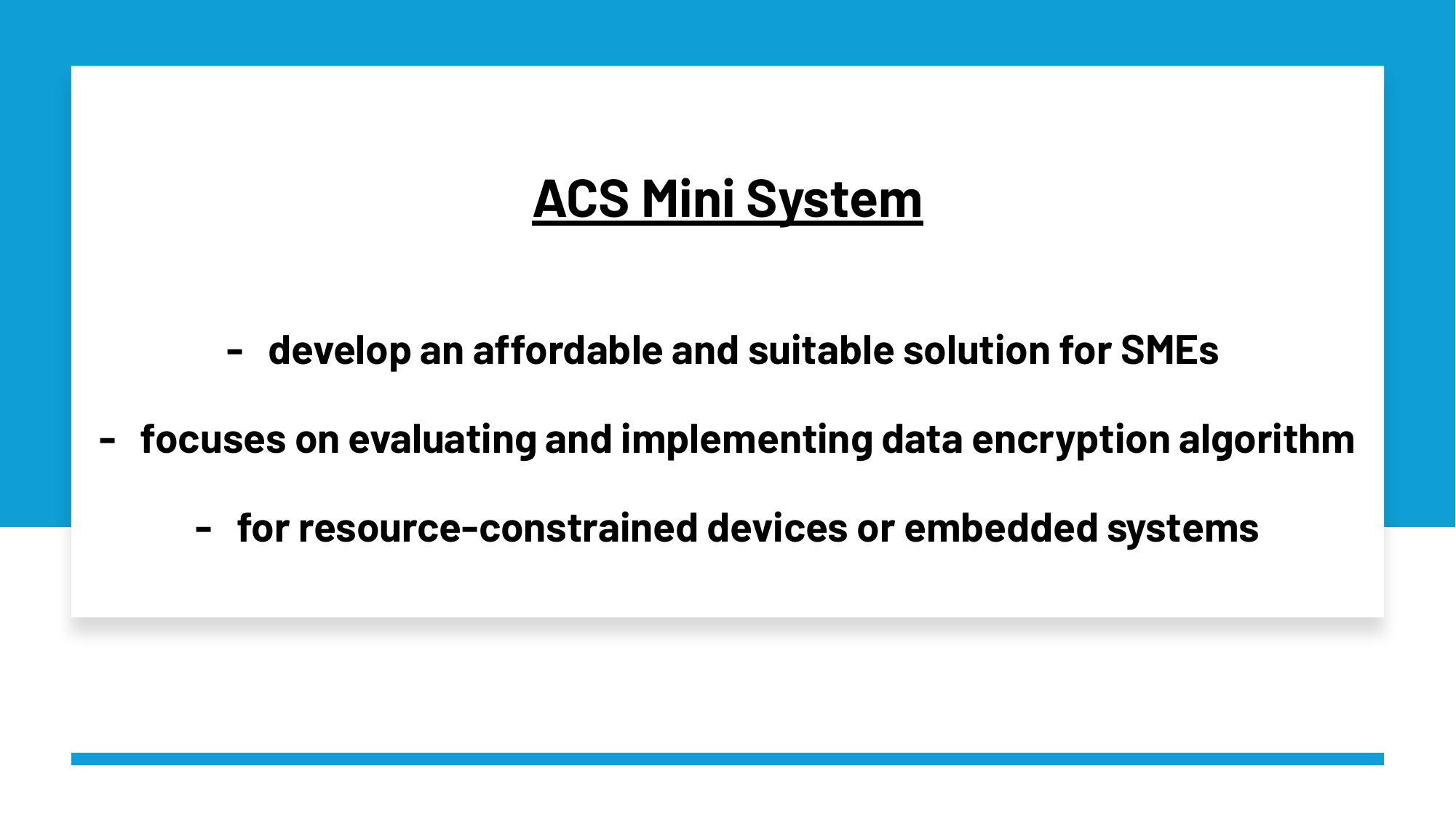

# ACS Mini System -   develop an affordable and suitable solution for SMEs -   focuses on evaluating and implementing data encryption algorithm -   for resource-constrained devices or embedded systems